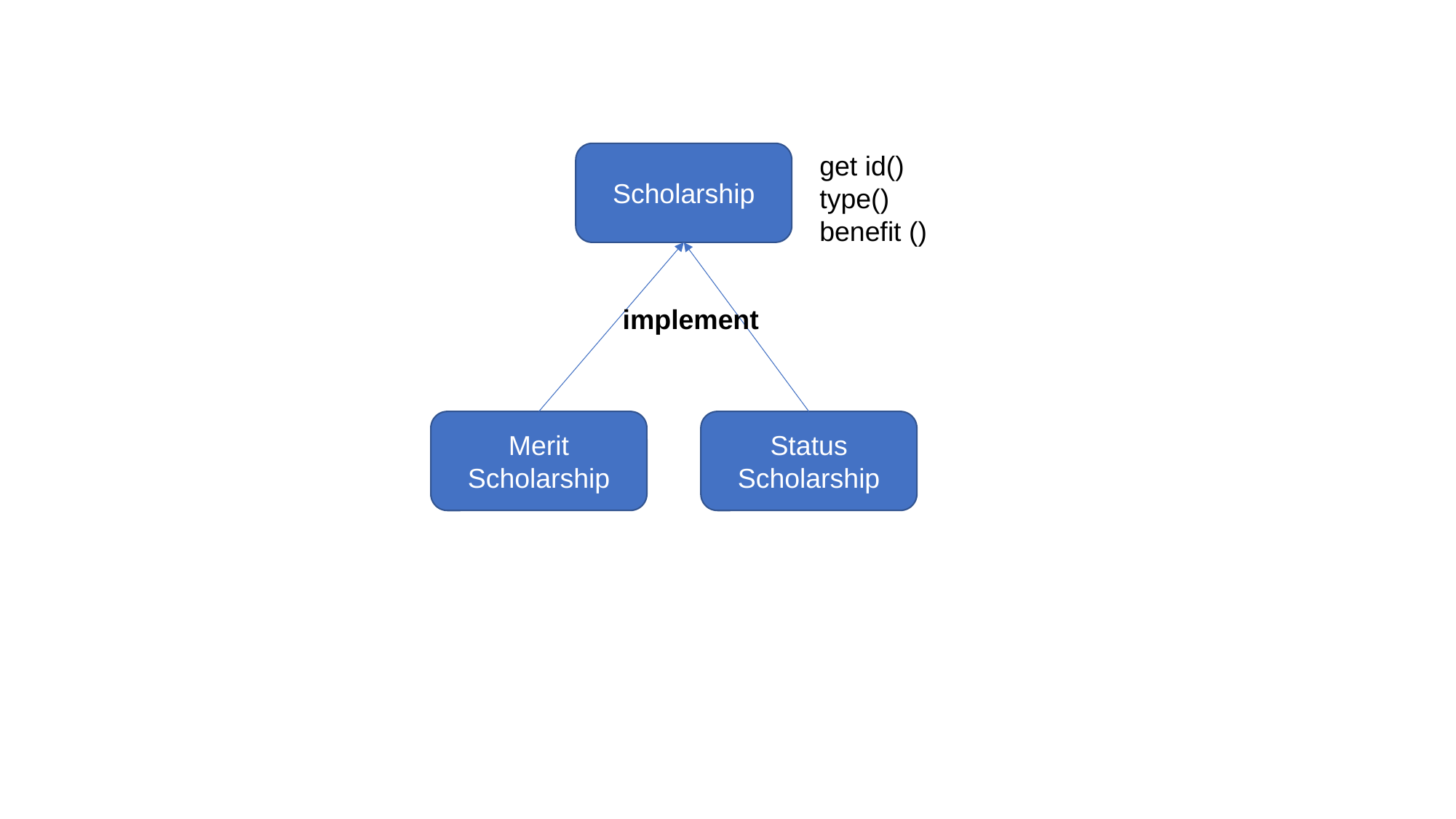

Scholarship
get id()
type()
benefit ()
implement
Merit Scholarship
Status Scholarship